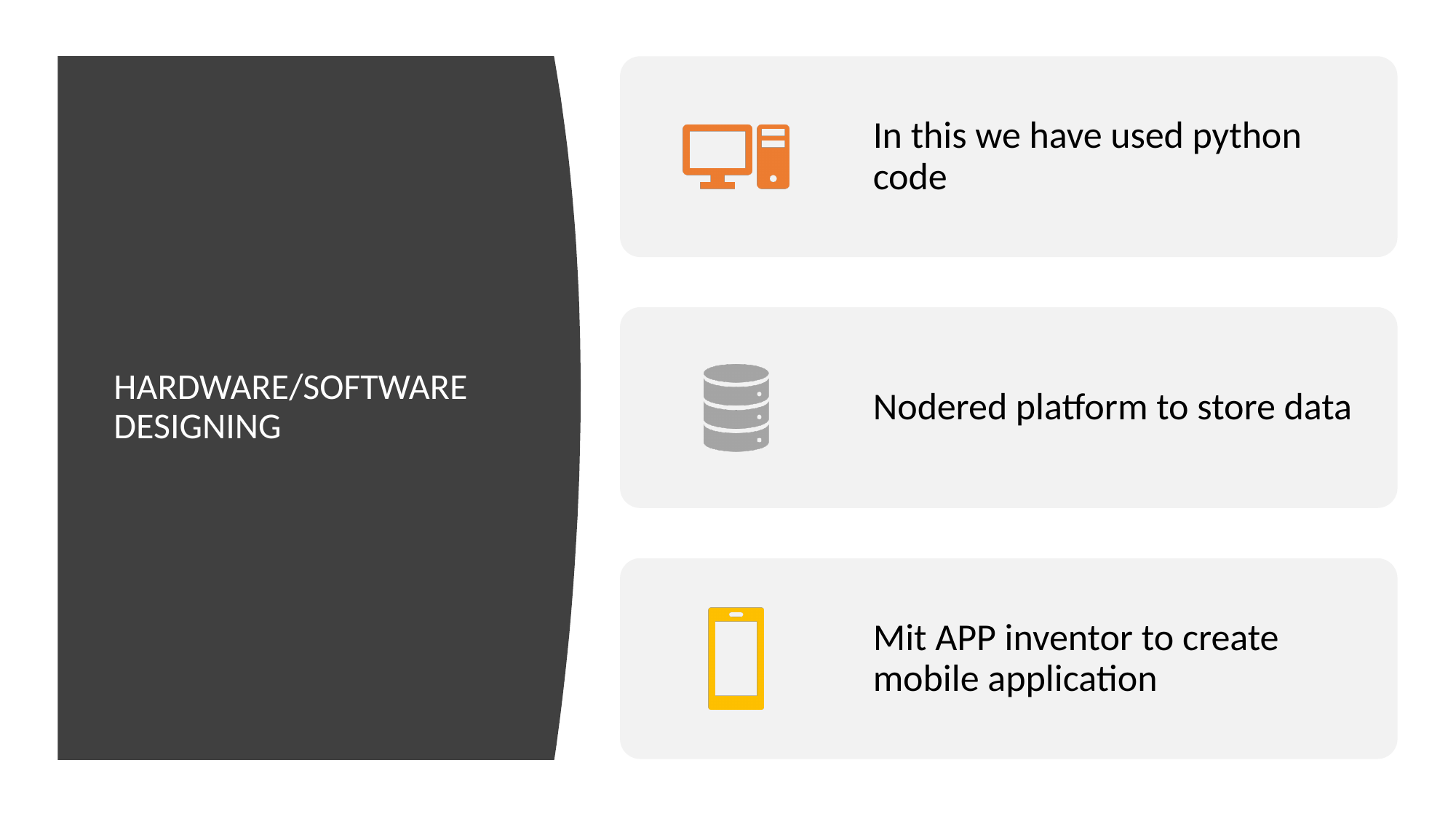

In this we have used python code
Nodered platform to store data
Mit APP inventor to create mobile application

# HARDWARE/SOFTWARE DESIGNING